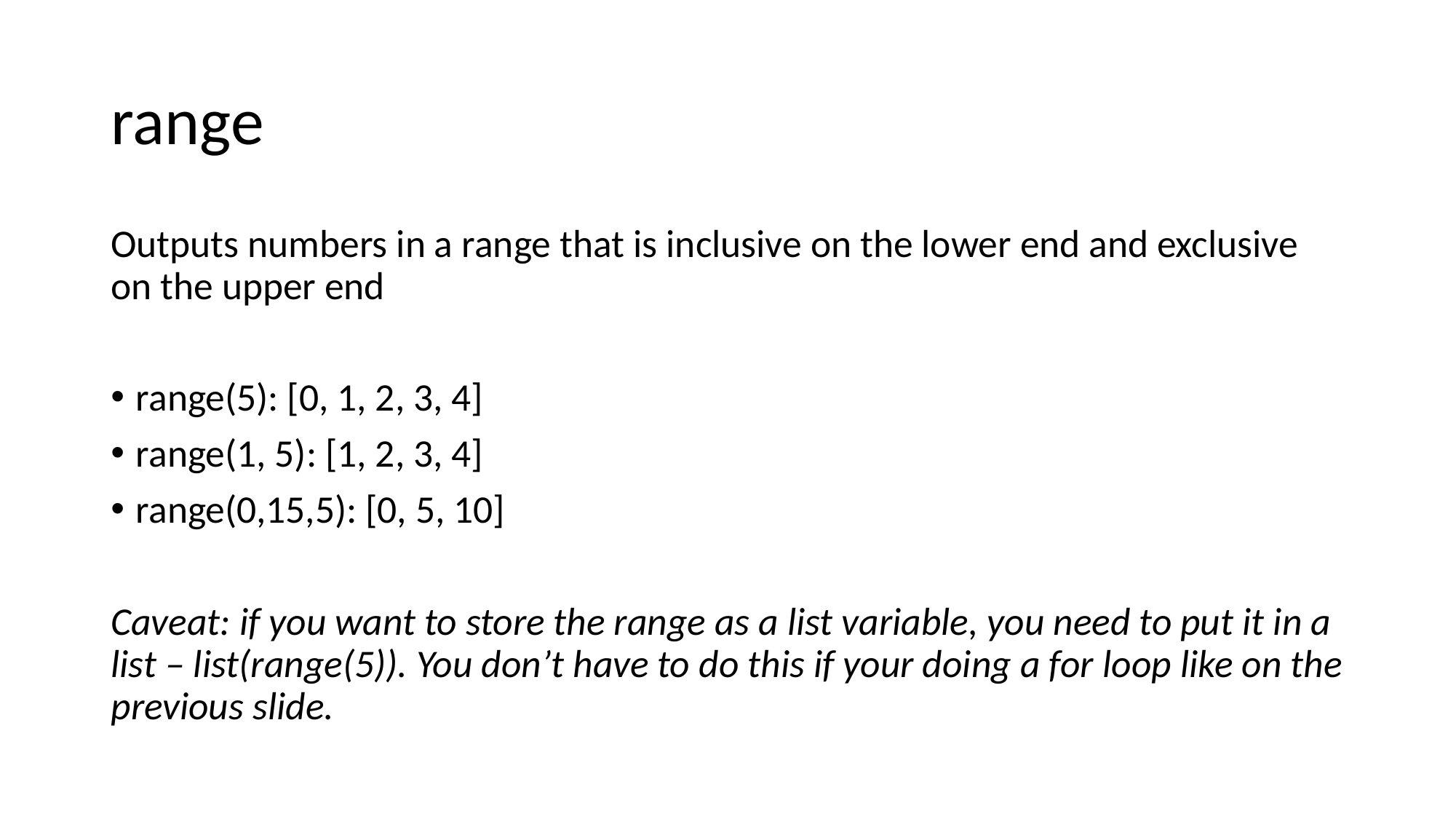

# range
Outputs numbers in a range that is inclusive on the lower end and exclusive on the upper end

range(5): [0, 1, 2, 3, 4]
range(1, 5): [1, 2, 3, 4]
range(0,15,5): [0, 5, 10]

Caveat: if you want to store the range as a list variable, you need to put it in a list – list(range(5)). You don’t have to do this if your doing a for loop like on the previous slide.